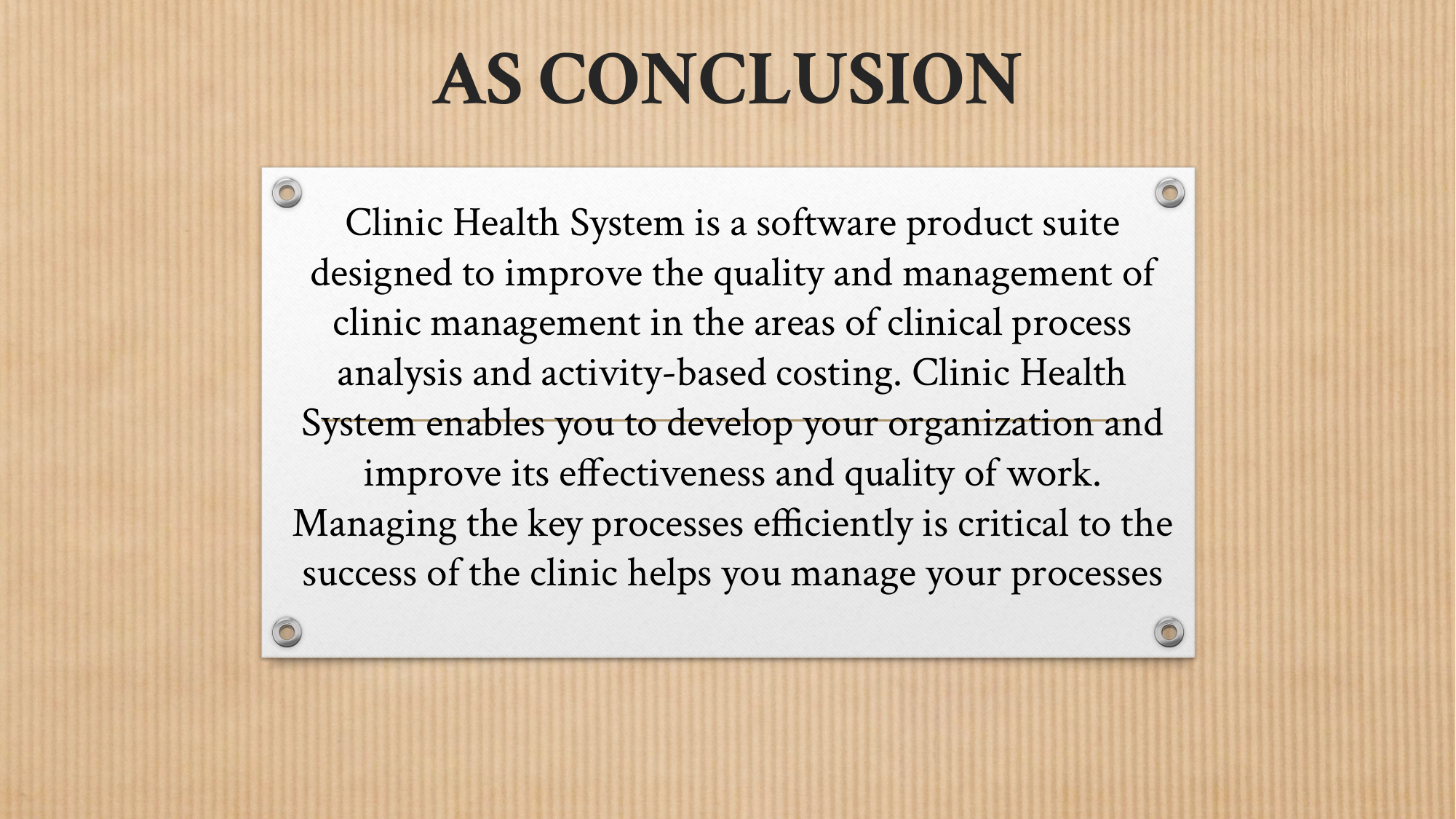

# AS CONCLUSION
Clinic Health System is a software product suite designed to improve the quality and management of clinic management in the areas of clinical process analysis and activity-based costing. Clinic Health System enables you to develop your organization and improve its effectiveness and quality of work. Managing the key processes efficiently is critical to the success of the clinic helps you manage your processes